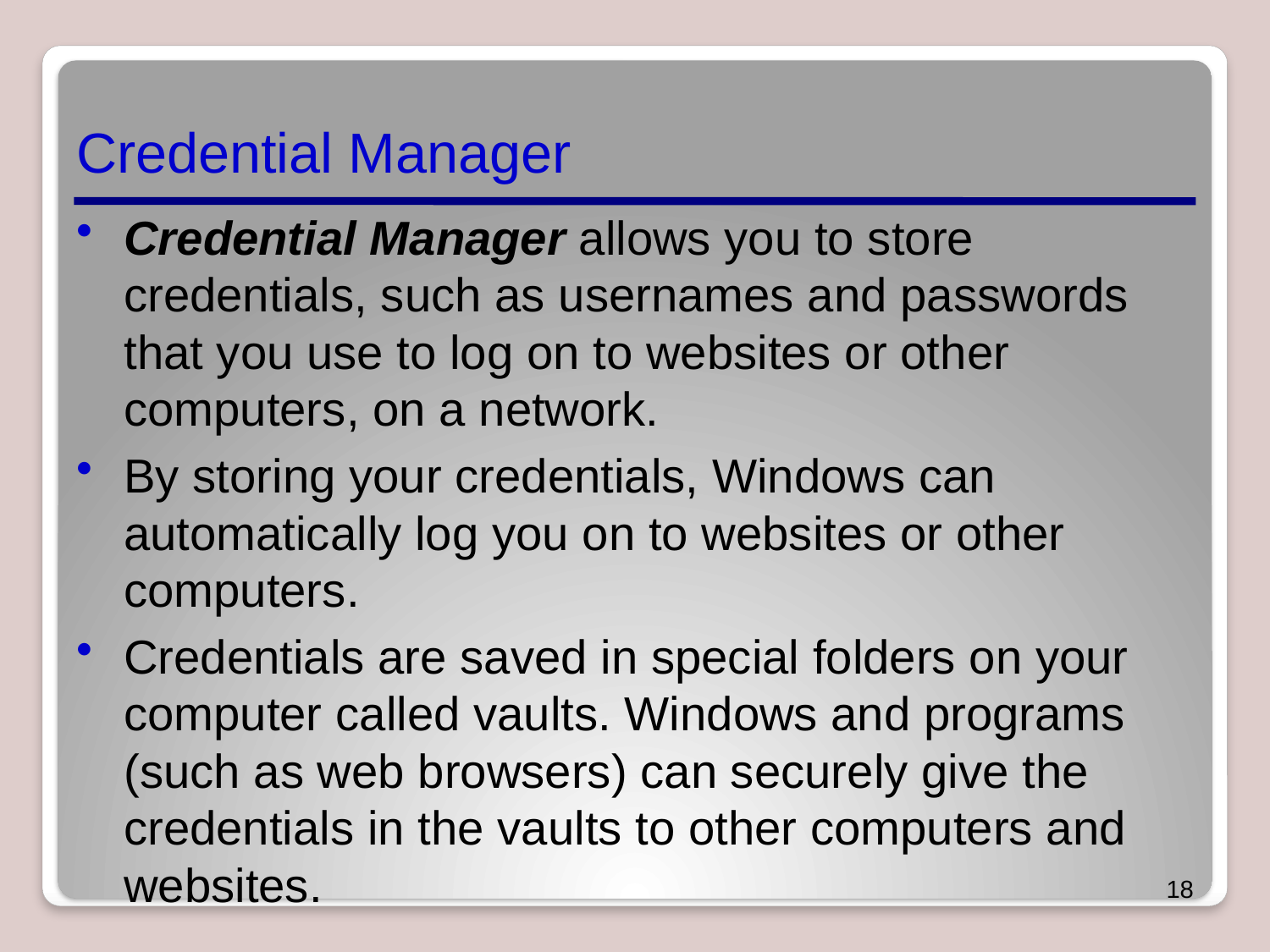

# Credential Manager
Credential Manager allows you to store credentials, such as usernames and passwords that you use to log on to websites or other computers, on a network.
By storing your credentials, Windows can automatically log you on to websites or other computers.
Credentials are saved in special folders on your computer called vaults. Windows and programs (such as web browsers) can securely give the credentials in the vaults to other computers and websites.

18